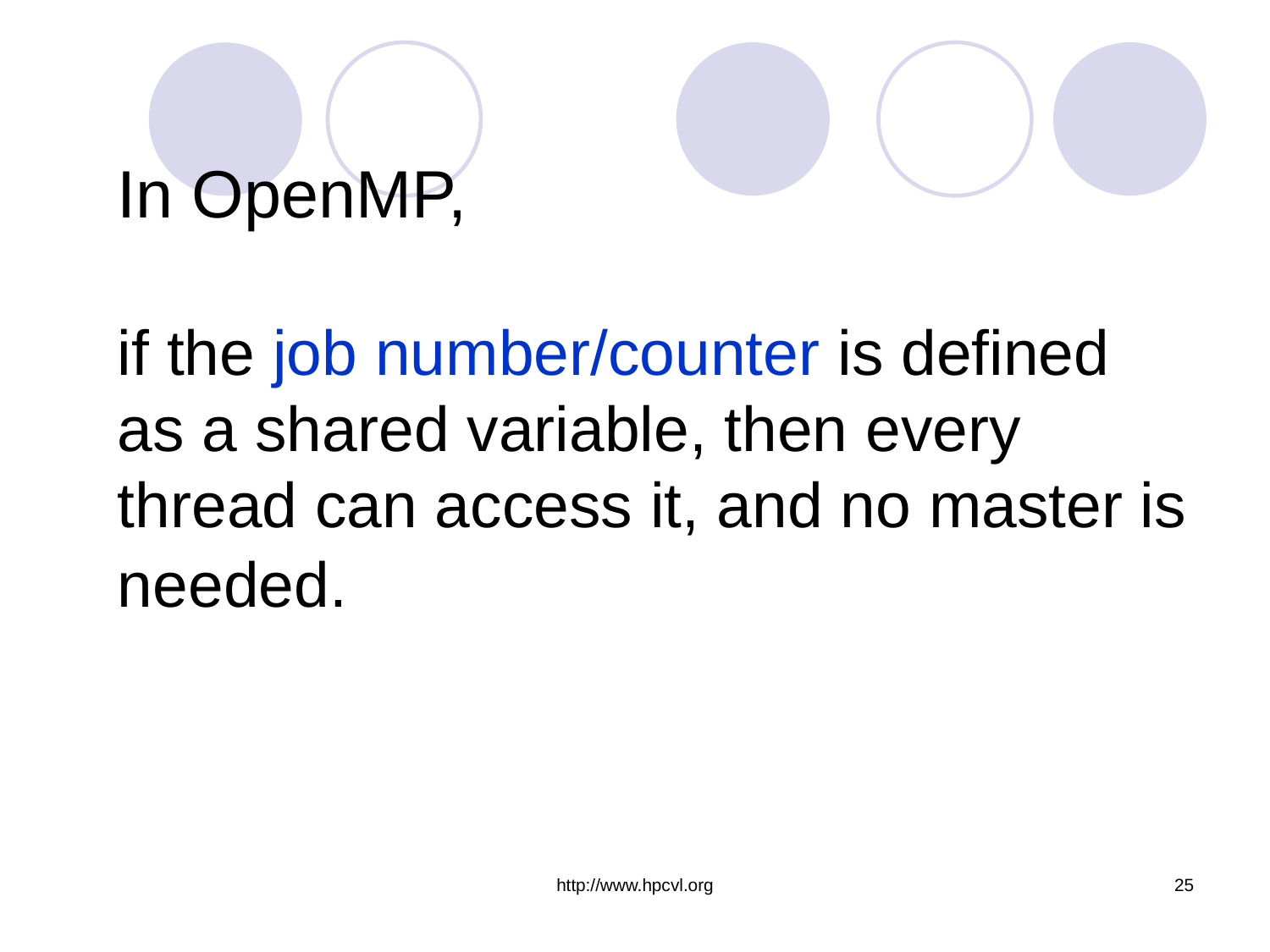

# In OpenMP, if the job number/counter is defined as a shared variable, then every thread can access it, and no master is needed.
http://www.hpcvl.org
25